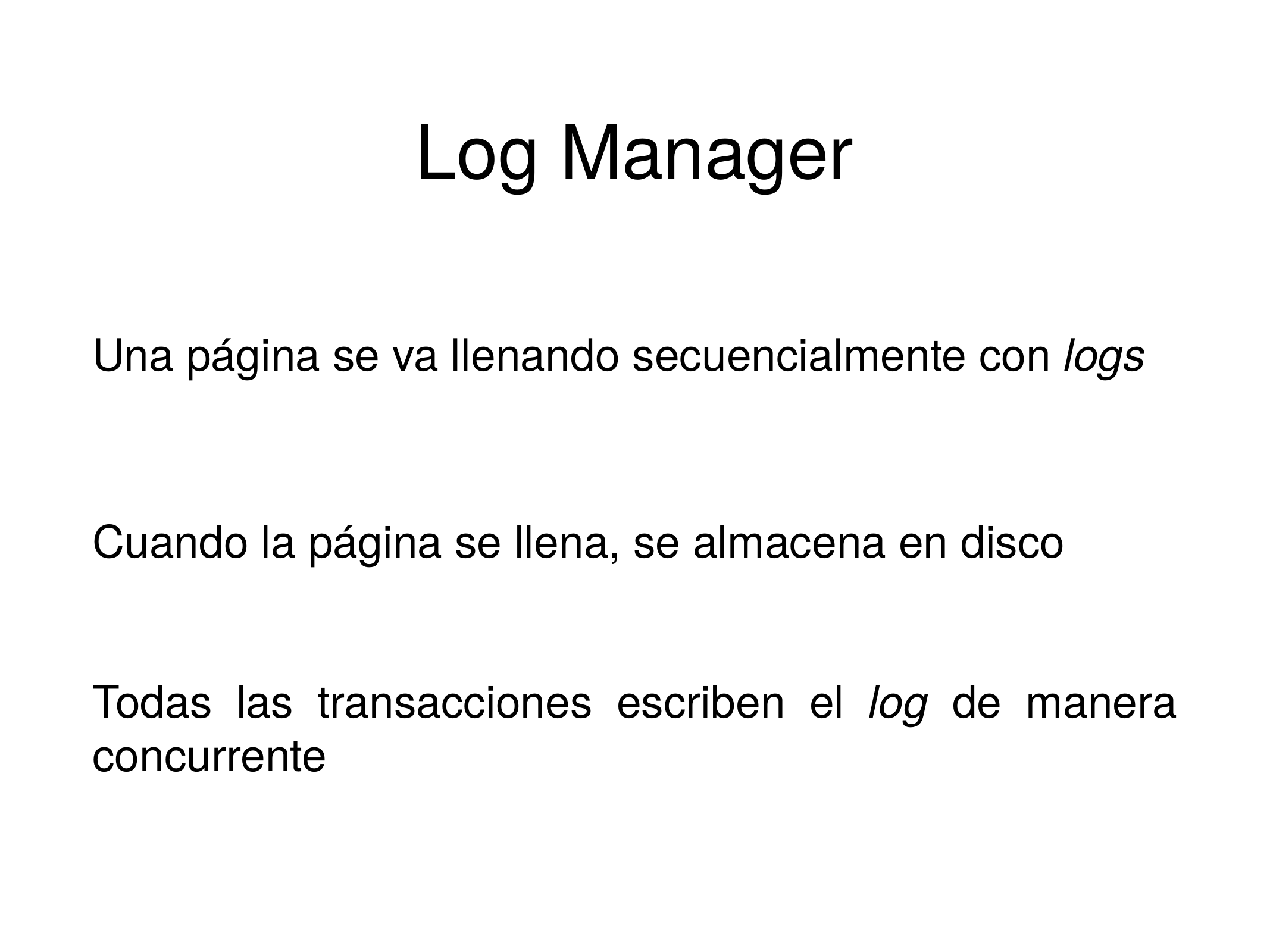

Log Manager
Una página se va llenando secuencialmente con logs
Cuando la página se llena, se almacena en disco
Todas las transacciones escriben el log de manera concurrente